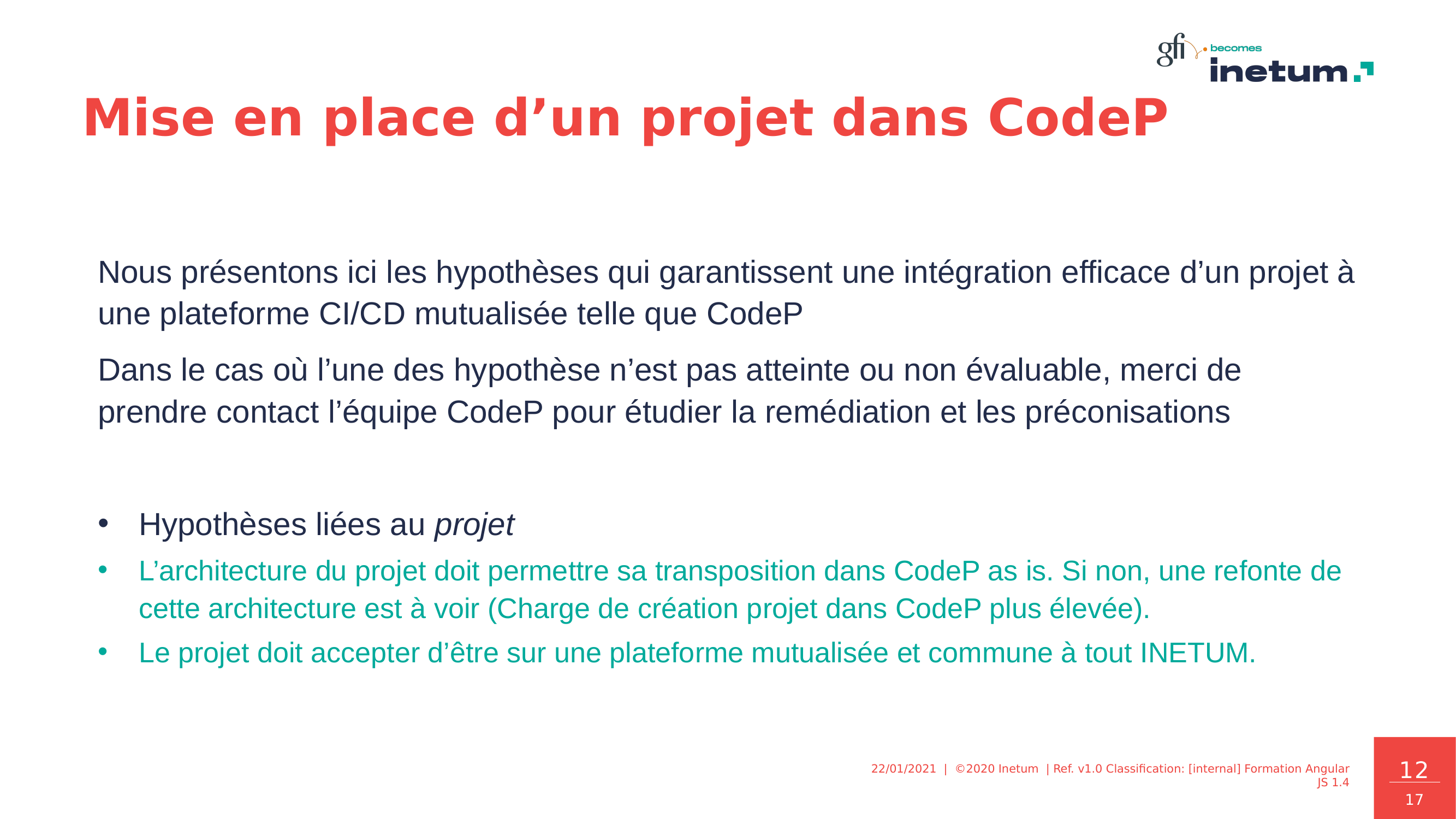

# Mise en place d’un projet dans CodeP
Nous présentons ici les hypothèses qui garantissent une intégration efficace d’un projet à une plateforme CI/CD mutualisée telle que CodeP
Dans le cas où l’une des hypothèse n’est pas atteinte ou non évaluable, merci de prendre contact l’équipe CodeP pour étudier la remédiation et les préconisations

Hypothèses liées au projet
L’architecture du projet doit permettre sa transposition dans CodeP as is. Si non, une refonte de cette architecture est à voir (Charge de création projet dans CodeP plus élevée).
Le projet doit accepter d’être sur une plateforme mutualisée et commune à tout INETUM.
22/01/2021  |  ©2020 Inetum  | Ref. v1.0 Classification: [internal] Formation Angular JS 1.4